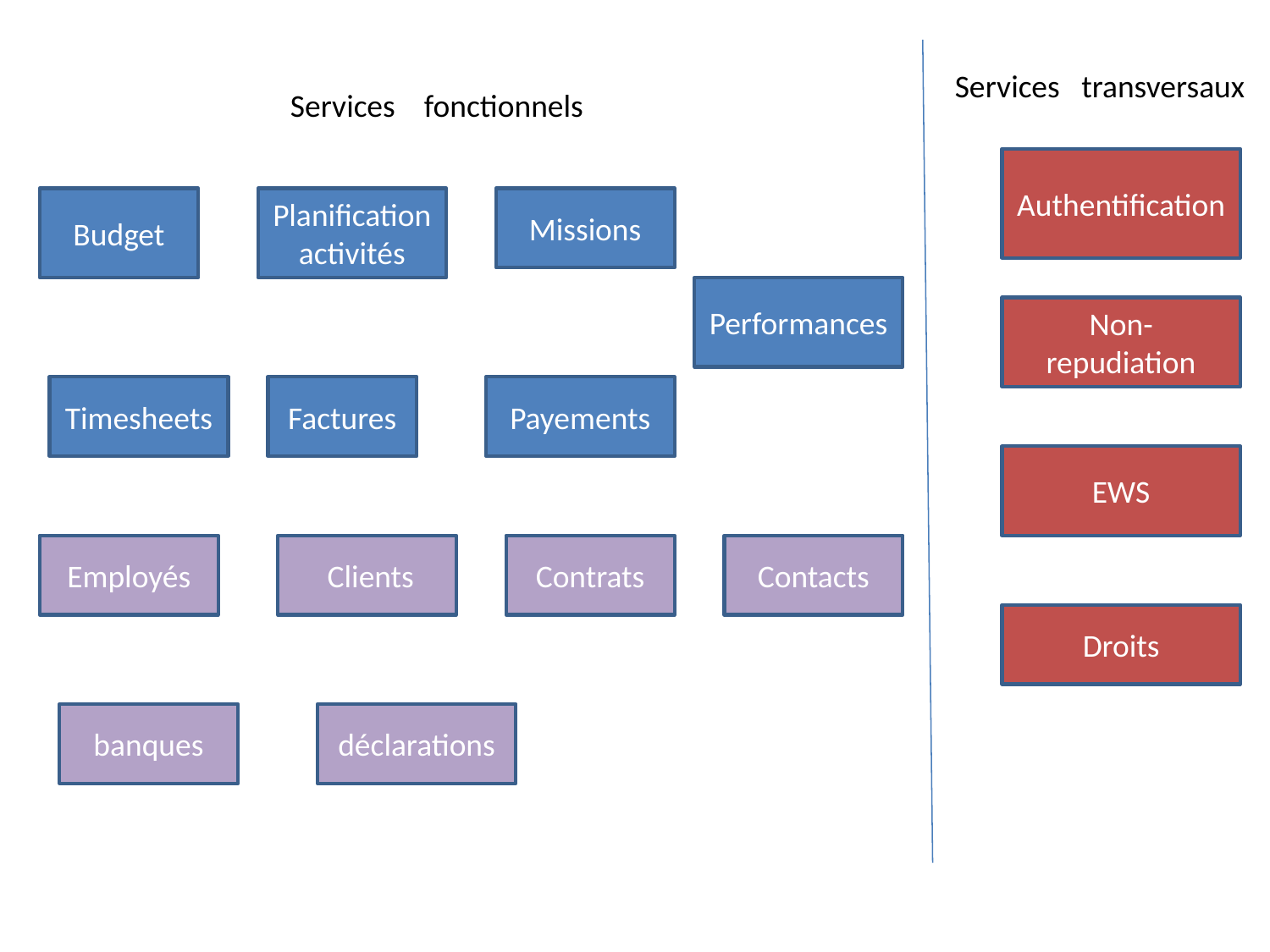

Services   transversaux
Services    fonctionnels
Authentification
Budget
Planification
activités
Missions
Performances
Non-repudiation
Timesheets
Factures
Payements
EWS
Employés
 Clients
Contrats
Contacts
Droits
banques
déclarations